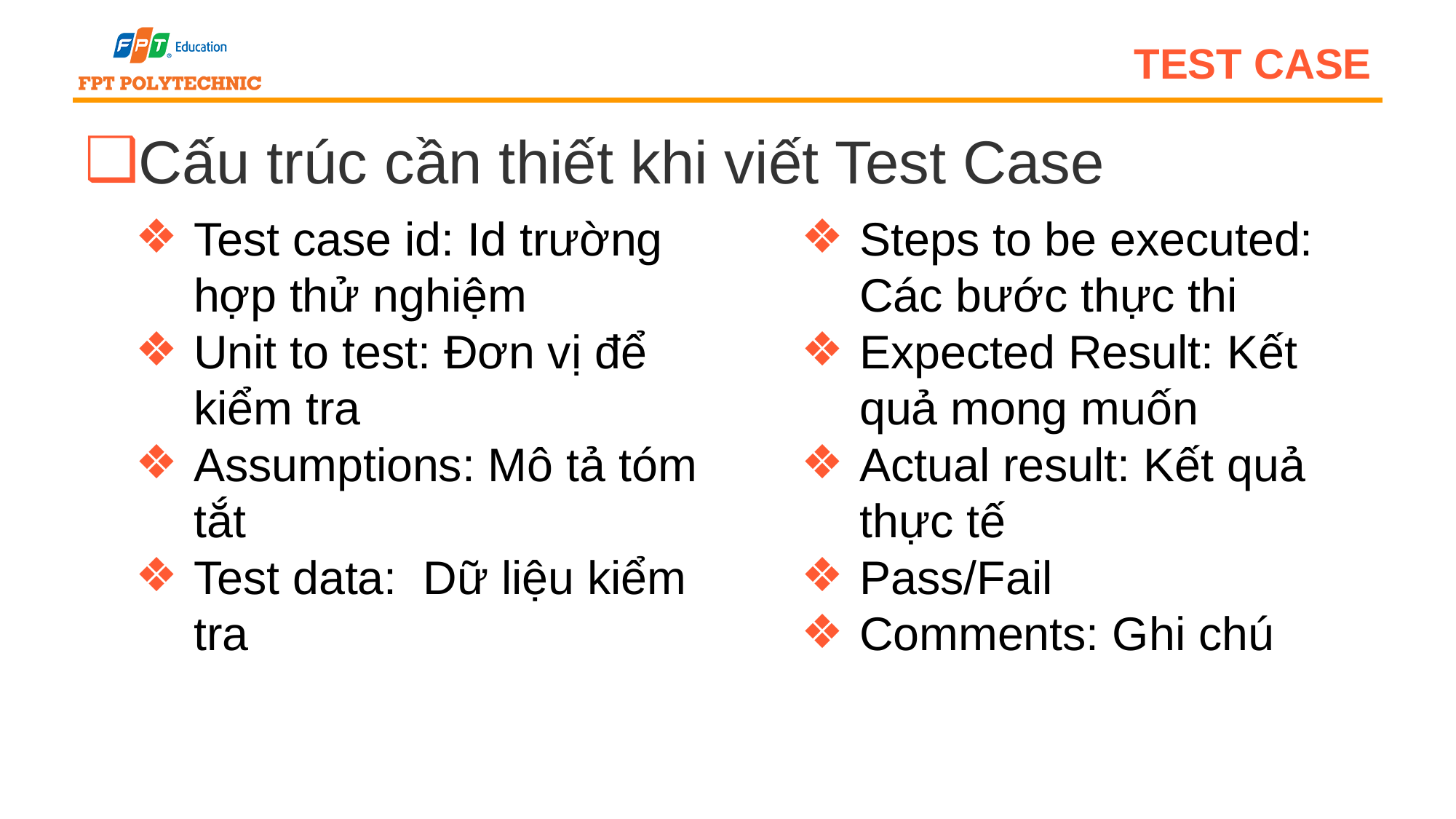

# test case
Cấu trúc cần thiết khi viết Test Case
Test case id: Id trường hợp thử nghiệm
Unit to test: Đơn vị để kiểm tra
Assumptions: Mô tả tóm tắt
Test data:  Dữ liệu kiểm tra
Steps to be executed: Các bước thực thi
Expected Result: Kết quả mong muốn
Actual result: Kết quả thực tế
Pass/Fail
Comments: Ghi chú